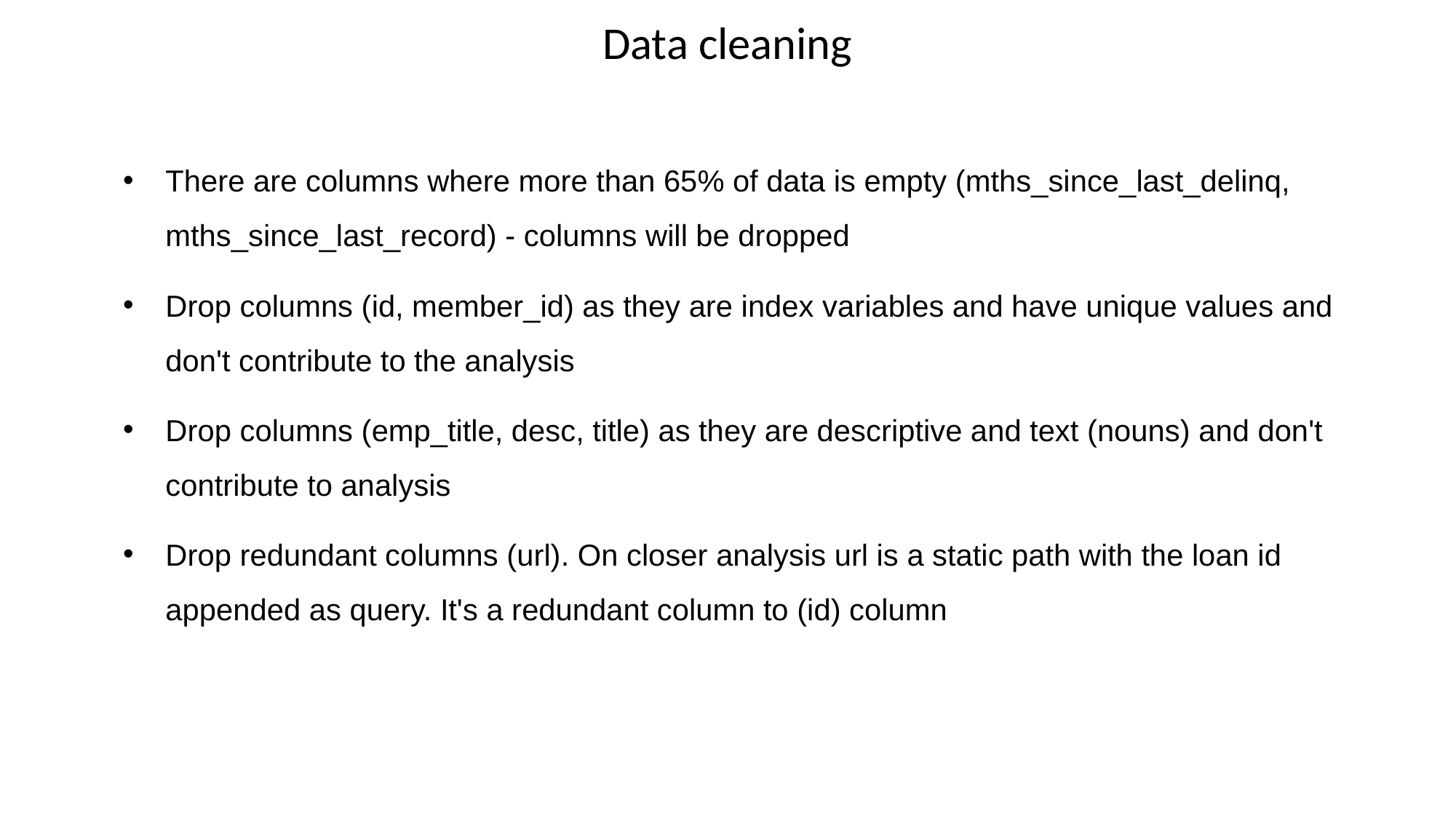

# Data cleaning
There are columns where more than 65% of data is empty (mths_since_last_delinq, mths_since_last_record) - columns will be dropped
Drop columns (id, member_id) as they are index variables and have unique values and don't contribute to the analysis
Drop columns (emp_title, desc, title) as they are descriptive and text (nouns) and don't contribute to analysis
Drop redundant columns (url). On closer analysis url is a static path with the loan id appended as query. It's a redundant column to (id) column